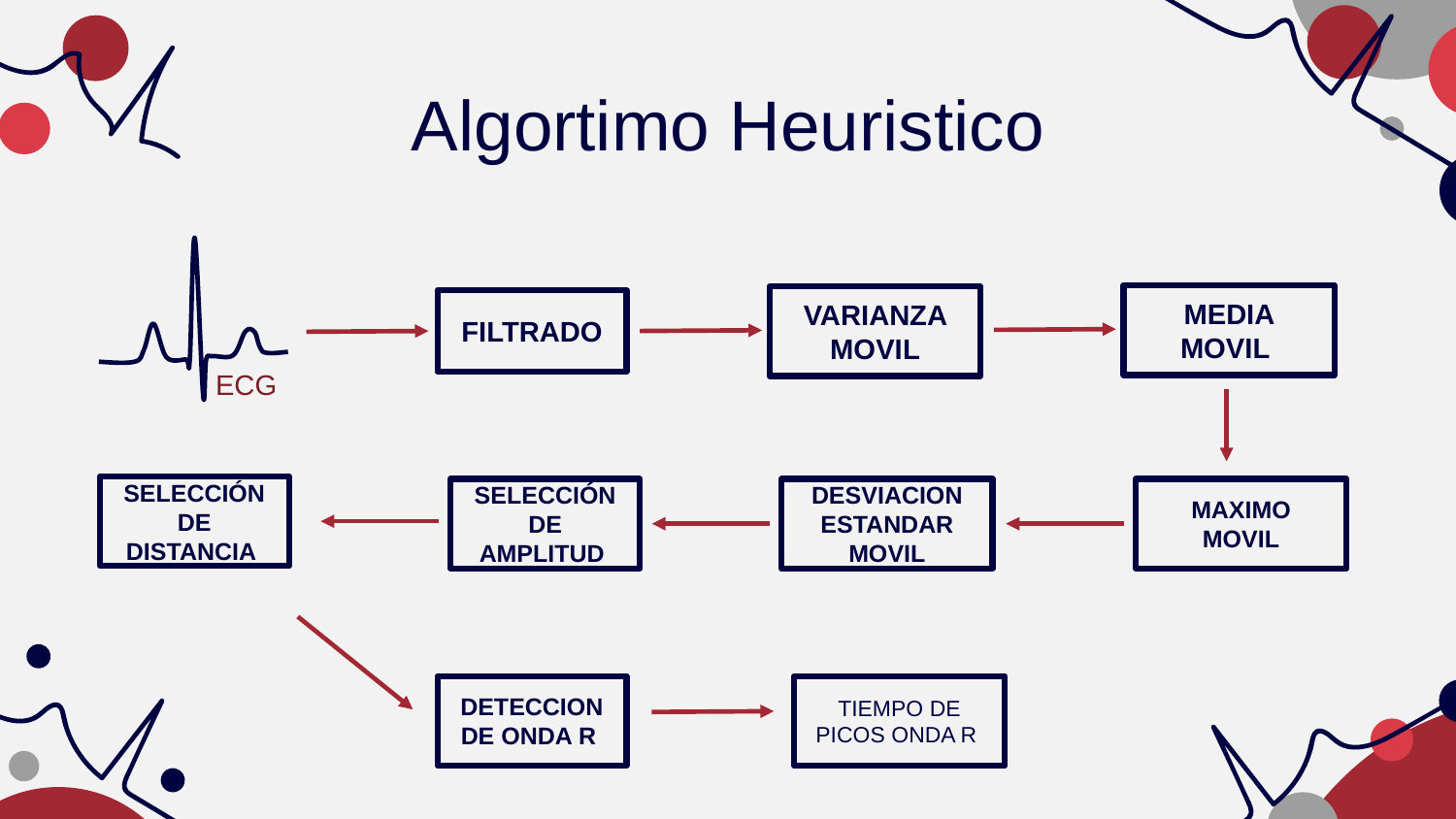

Algortimo Heuristico

MEDIA MOVIL
VARIANZA MOVIL
FILTRADO
ECG
SELECCIÓN DE DISTANCIA
SELECCIÓN DE AMPLITUD
DESVIACION ESTANDAR MOVIL
MAXIMO MOVIL
DETECCION DE ONDA R
TIEMPO DE PICOS ONDA R